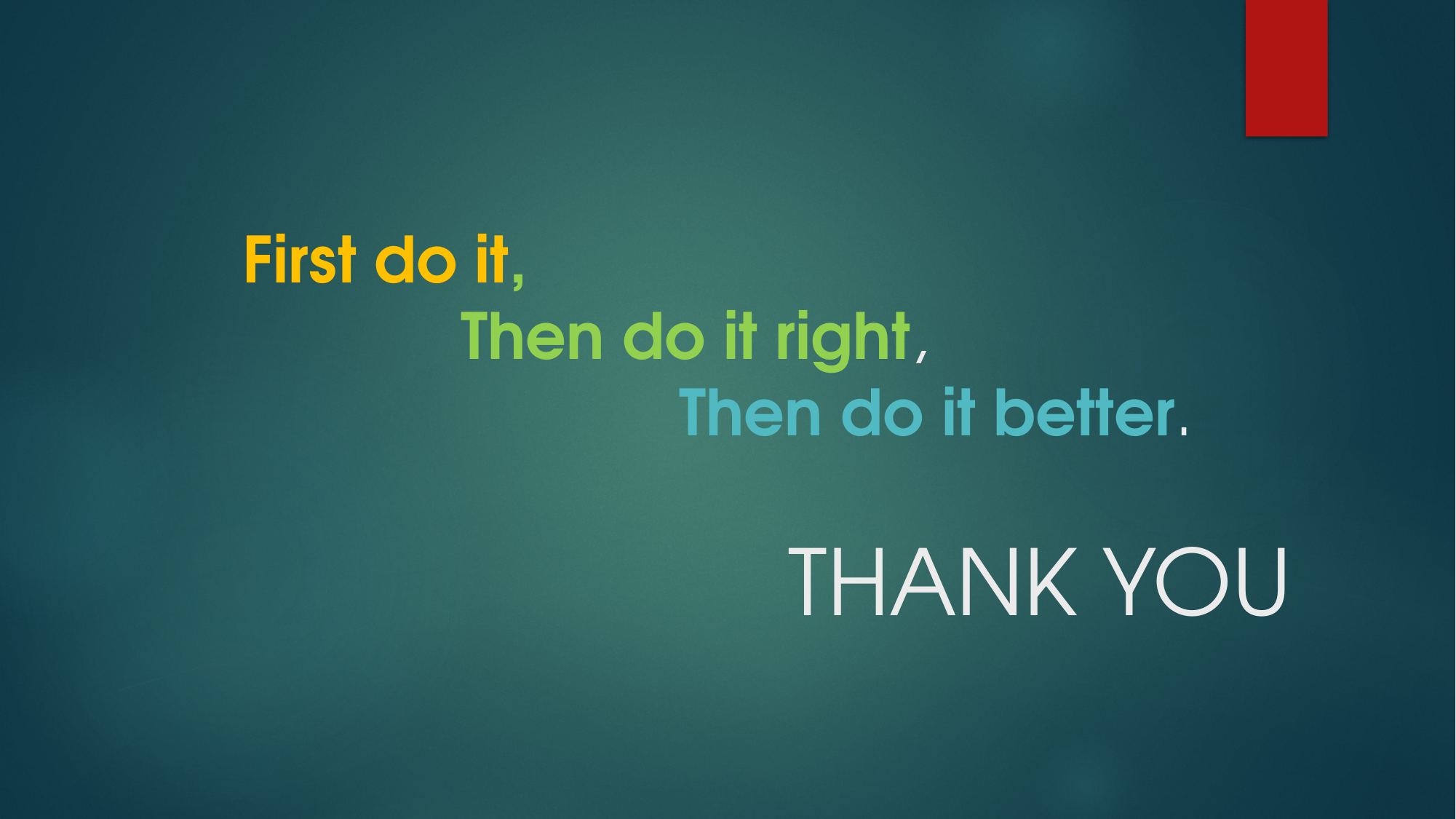

# First do it, Then do it right, Then do it better. THANK YOU